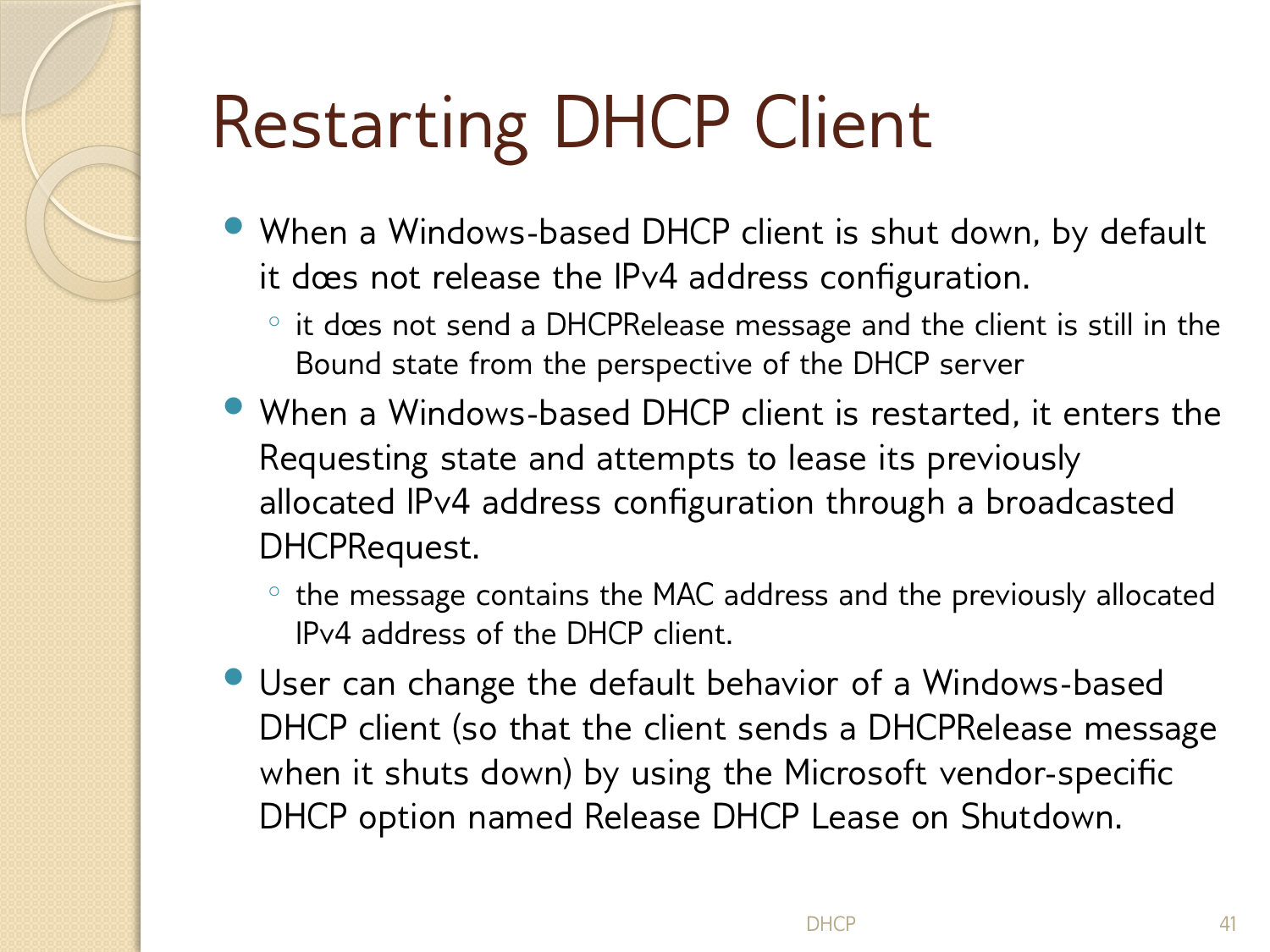

# Restarting DHCP Client
When a Windows-based DHCP client is shut down, by default it does not release the IPv4 address configuration.
it does not send a DHCPRelease message and the client is still in the Bound state from the perspective of the DHCP server
When a Windows-based DHCP client is restarted, it enters the Requesting state and attempts to lease its previously allocated IPv4 address configuration through a broadcasted DHCPRequest.
the message contains the MAC address and the previously allocated IPv4 address of the DHCP client.
User can change the default behavior of a Windows-based DHCP client (so that the client sends a DHCPRelease message when it shuts down) by using the Microsoft vendor-specific DHCP option named Release DHCP Lease on Shutdown.
DHCP
41